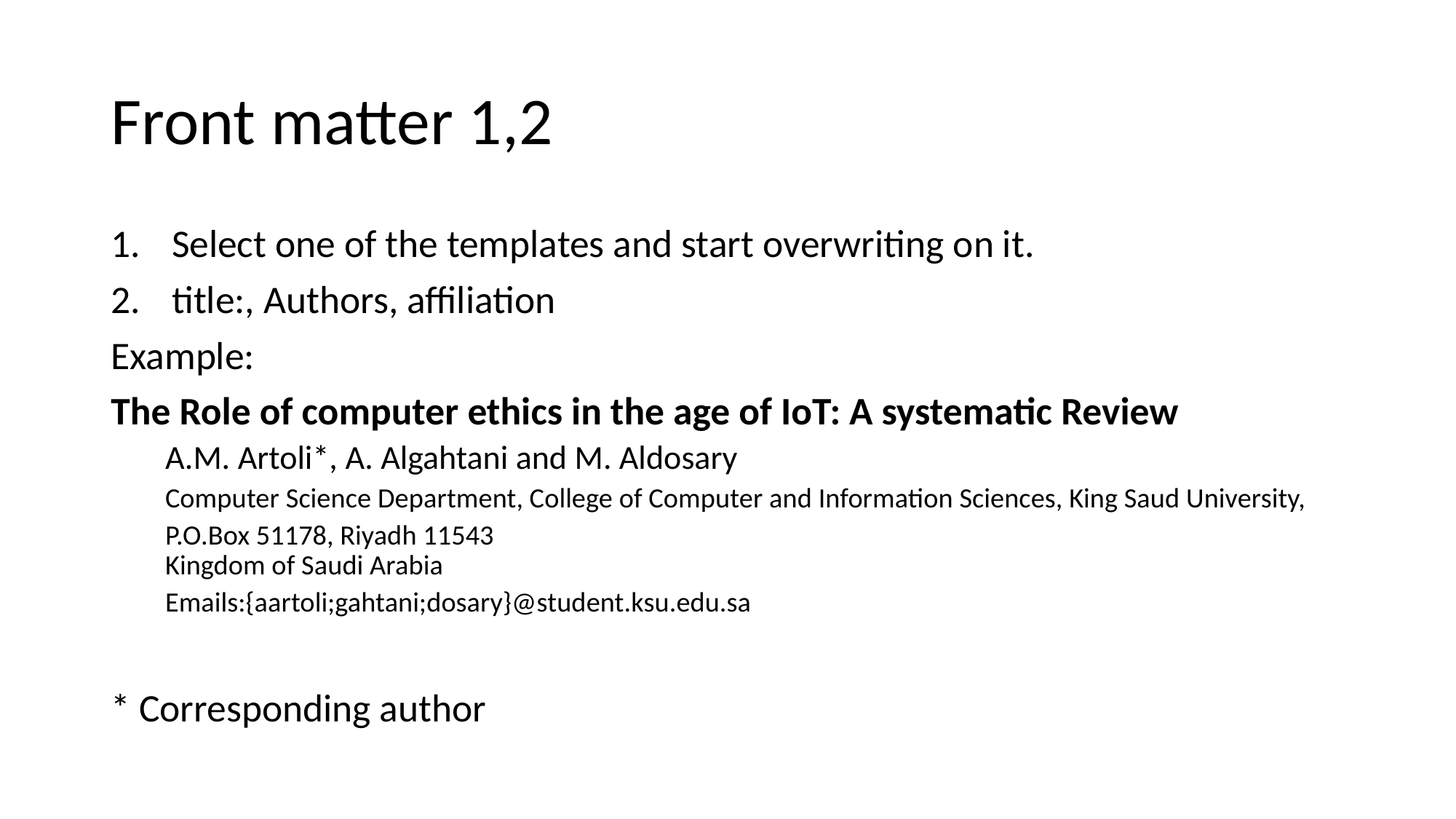

# Front matter 1,2
Select one of the templates and start overwriting on it.
title:, Authors, affiliation
Example:
The Role of computer ethics in the age of IoT: A systematic Review
A.M. Artoli*, A. Algahtani and M. Aldosary
Computer Science Department, College of Computer and Information Sciences, King Saud University,
P.O.Box 51178, Riyadh 11543
​Kingdom of Saudi Arabia
Emails:{aartoli;gahtani;dosary}@student.ksu.edu.sa

* Corresponding author